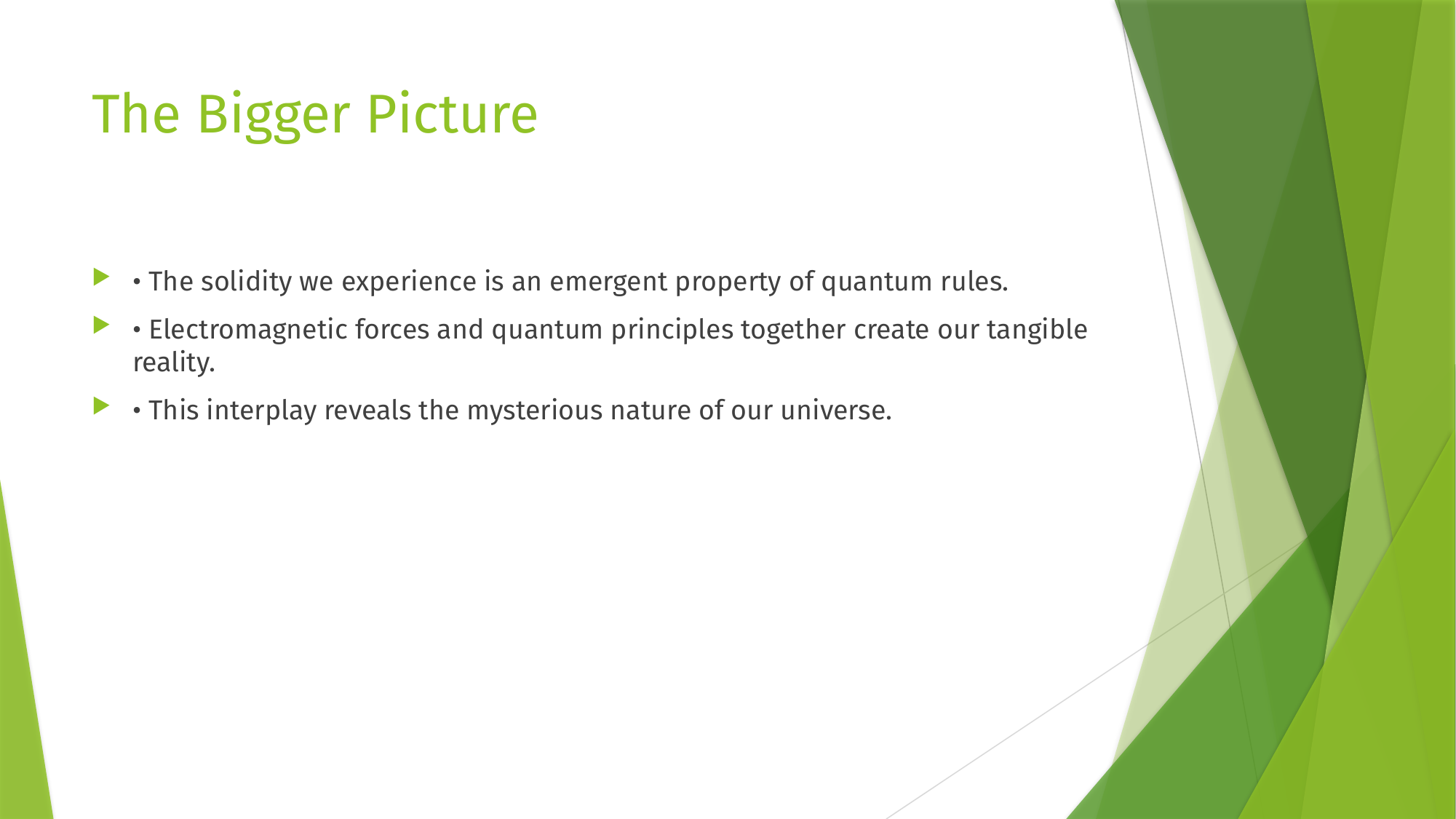

# The Bigger Picture
• The solidity we experience is an emergent property of quantum rules.
• Electromagnetic forces and quantum principles together create our tangible reality.
• This interplay reveals the mysterious nature of our universe.